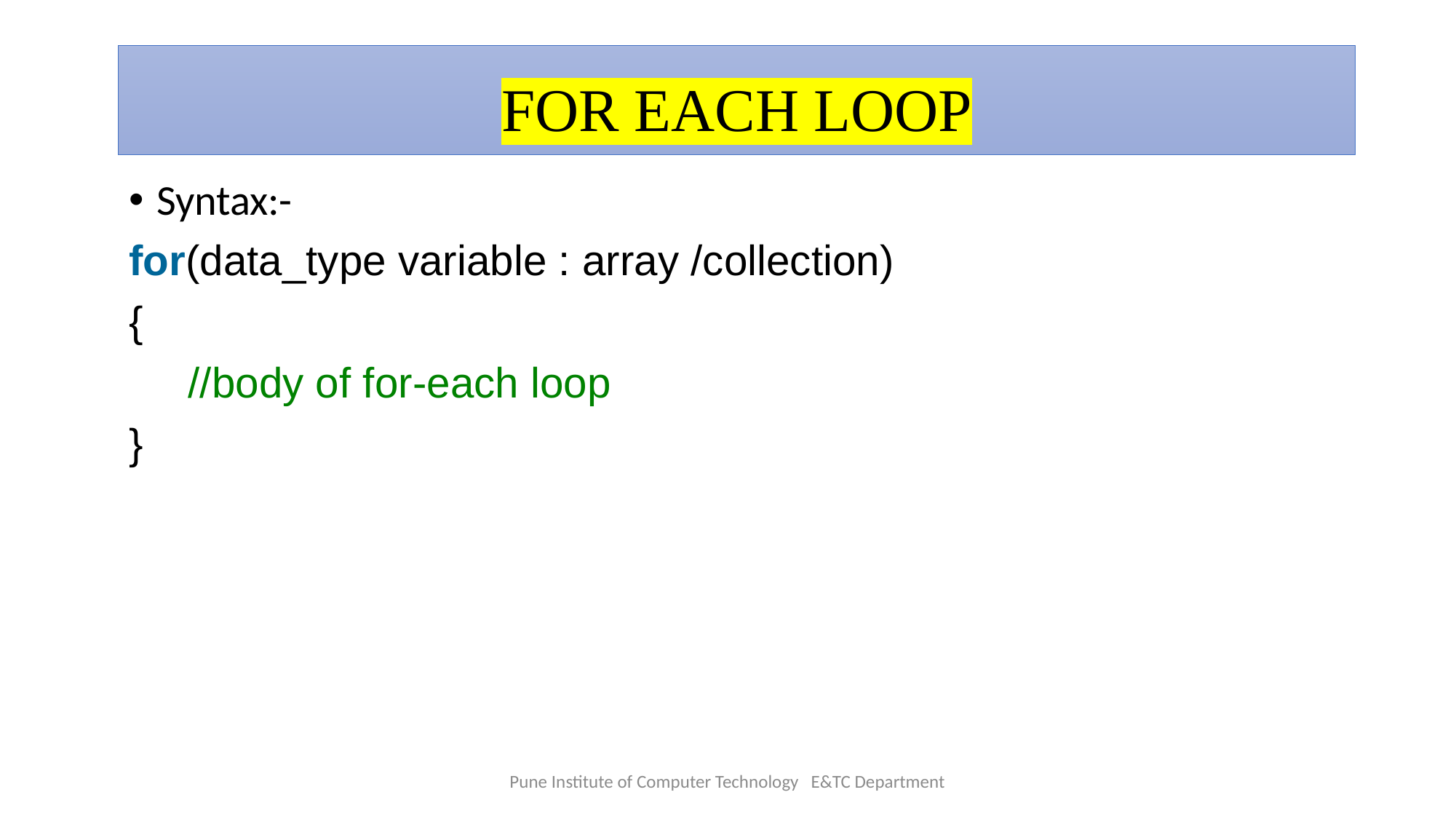

#
FOR EACH LOOP
Syntax:-
for(data_type variable : array /collection)
{
     //body of for-each loop
}

Pune Institute of Computer Technology   E&TC Department